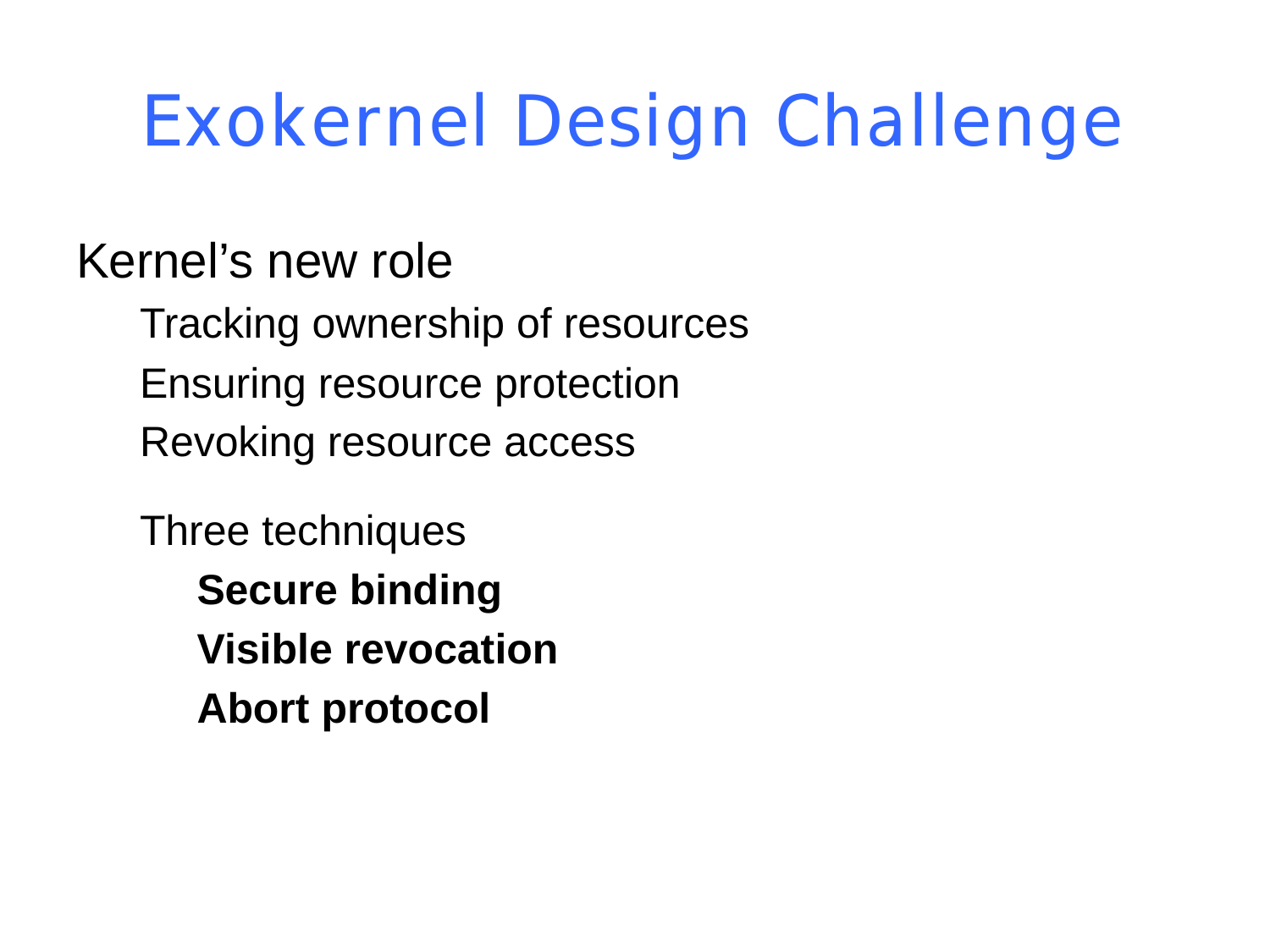

# Exokernel Design Challenge
Kernel’s new role
Tracking ownership of resources
Ensuring resource protection
Revoking resource access

Three techniques
Secure binding
Visible revocation
Abort protocol
47